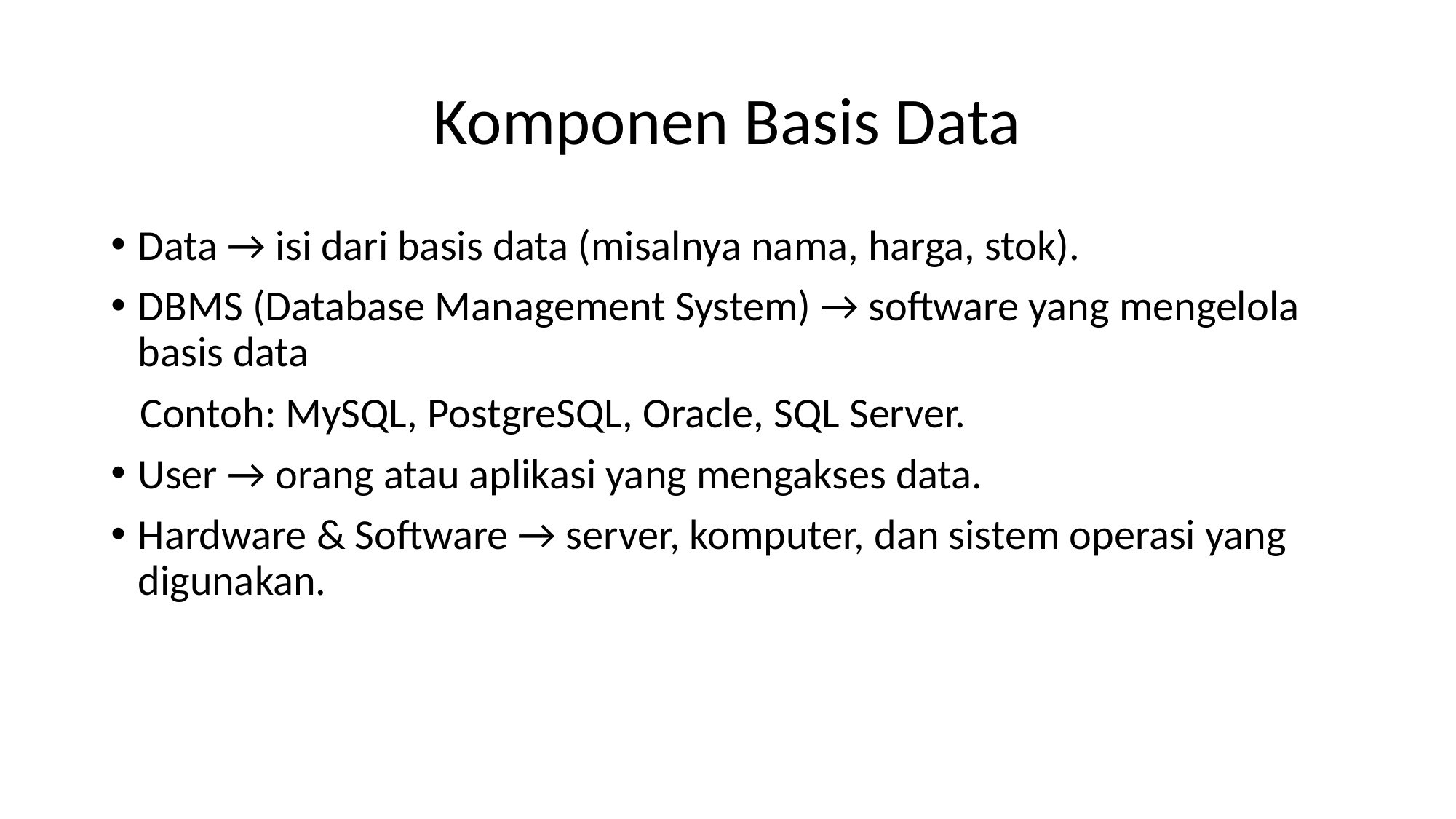

# Komponen Basis Data
Data → isi dari basis data (misalnya nama, harga, stok).
DBMS (Database Management System) → software yang mengelola basis data
   Contoh: MySQL, PostgreSQL, Oracle, SQL Server.
User → orang atau aplikasi yang mengakses data.
Hardware & Software → server, komputer, dan sistem operasi yang digunakan.